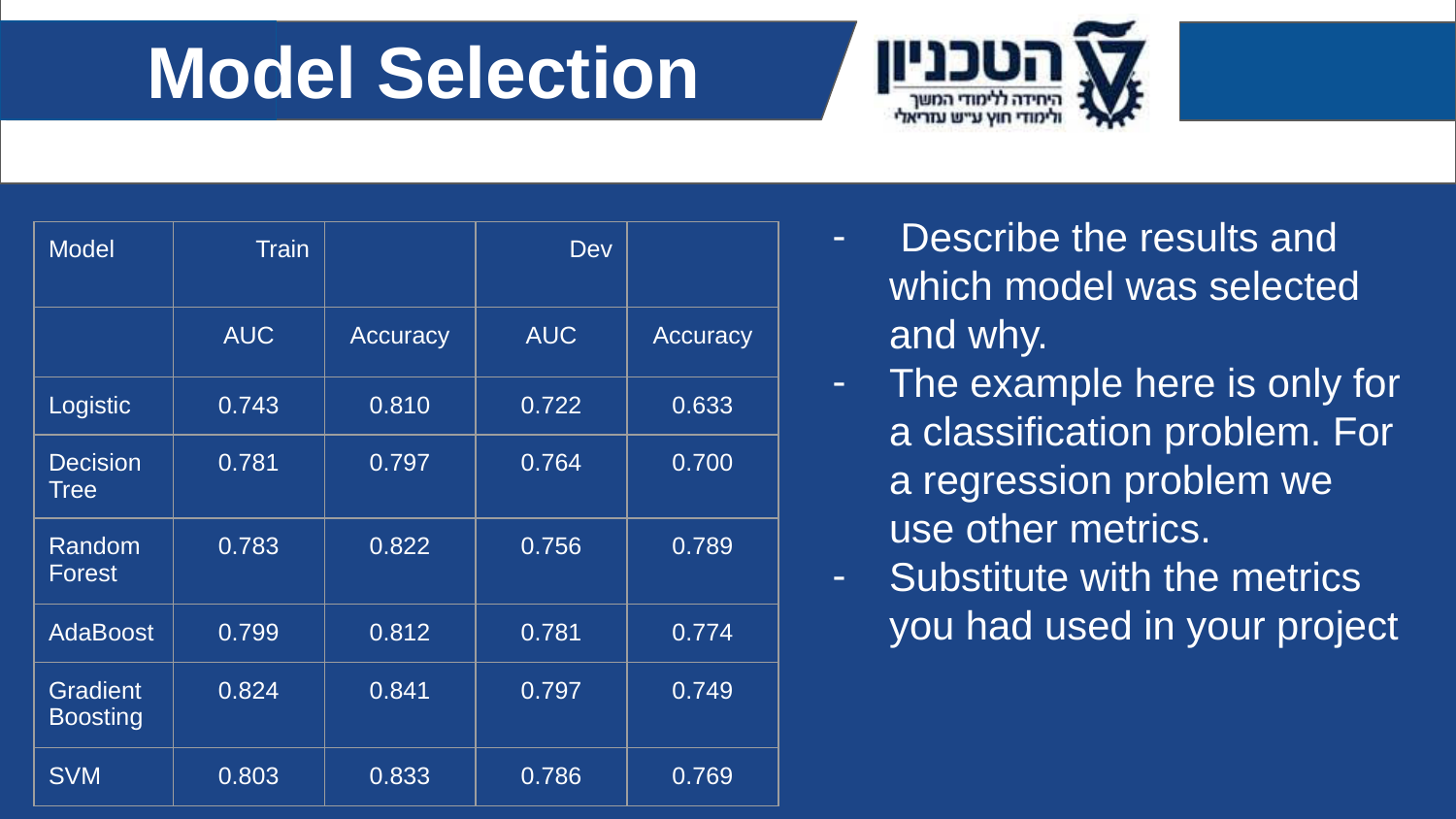

# Model Selection
 Describe the results and which model was selected and why.
The example here is only for a classification problem. For a regression problem we use other metrics.
Substitute with the metrics you had used in your project
| Model | Train |  | Dev |  |
| --- | --- | --- | --- | --- |
|  | AUC | Accuracy | AUC | Accuracy |
| Logistic | 0.743 | 0.810 | 0.722 | 0.633 |
| Decision Tree | 0.781 | 0.797 | 0.764 | 0.700 |
| Random Forest | 0.783 | 0.822 | 0.756 | 0.789 |
| AdaBoost | 0.799 | 0.812 | 0.781 | 0.774 |
| Gradient Boosting | 0.824 | 0.841 | 0.797 | 0.749 |
| SVM | 0.803 | 0.833 | 0.786 | 0.769 |